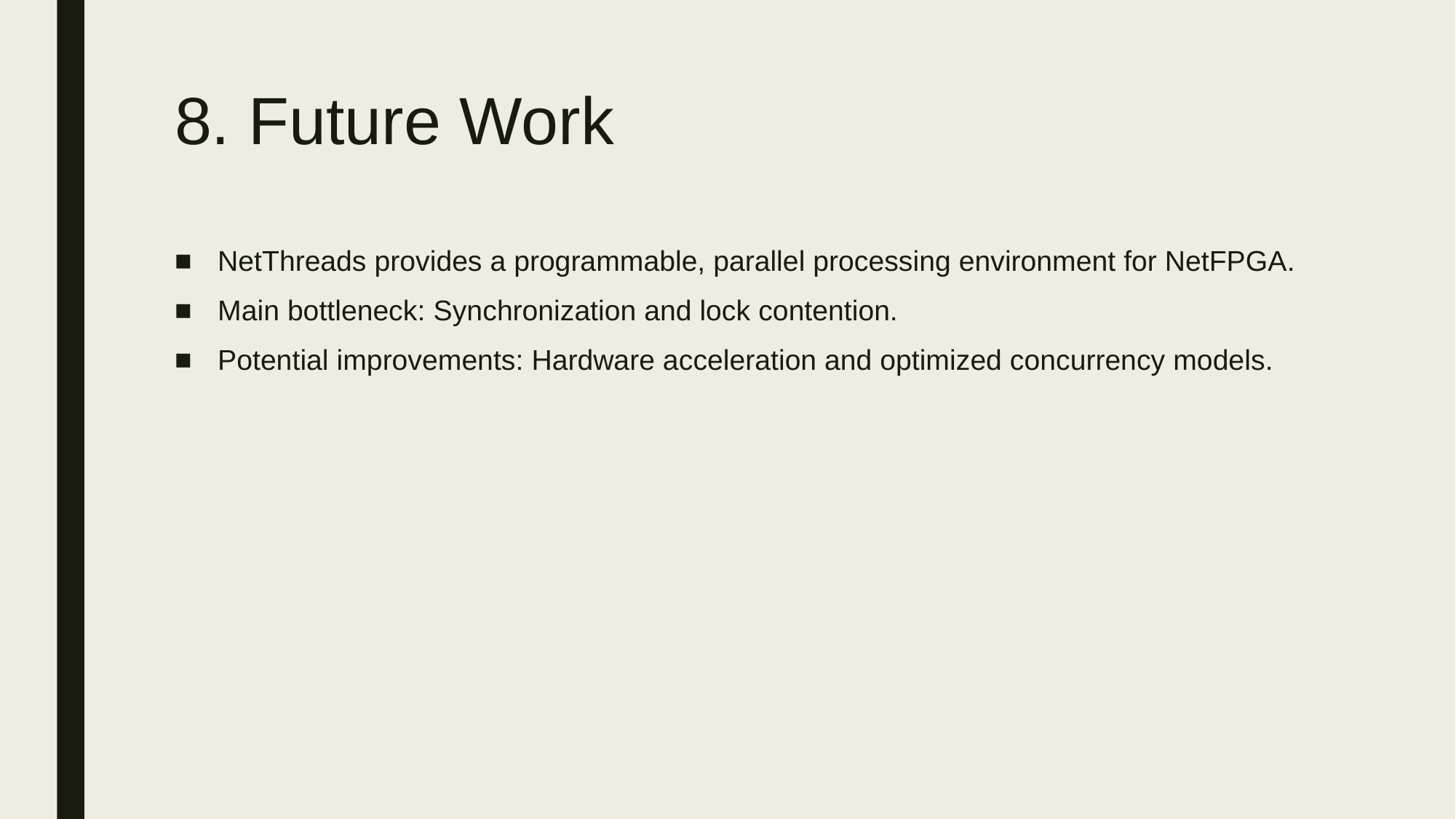

# 8. Future Work
NetThreads provides a programmable, parallel processing environment for NetFPGA.
Main bottleneck: Synchronization and lock contention.
Potential improvements: Hardware acceleration and optimized concurrency models.